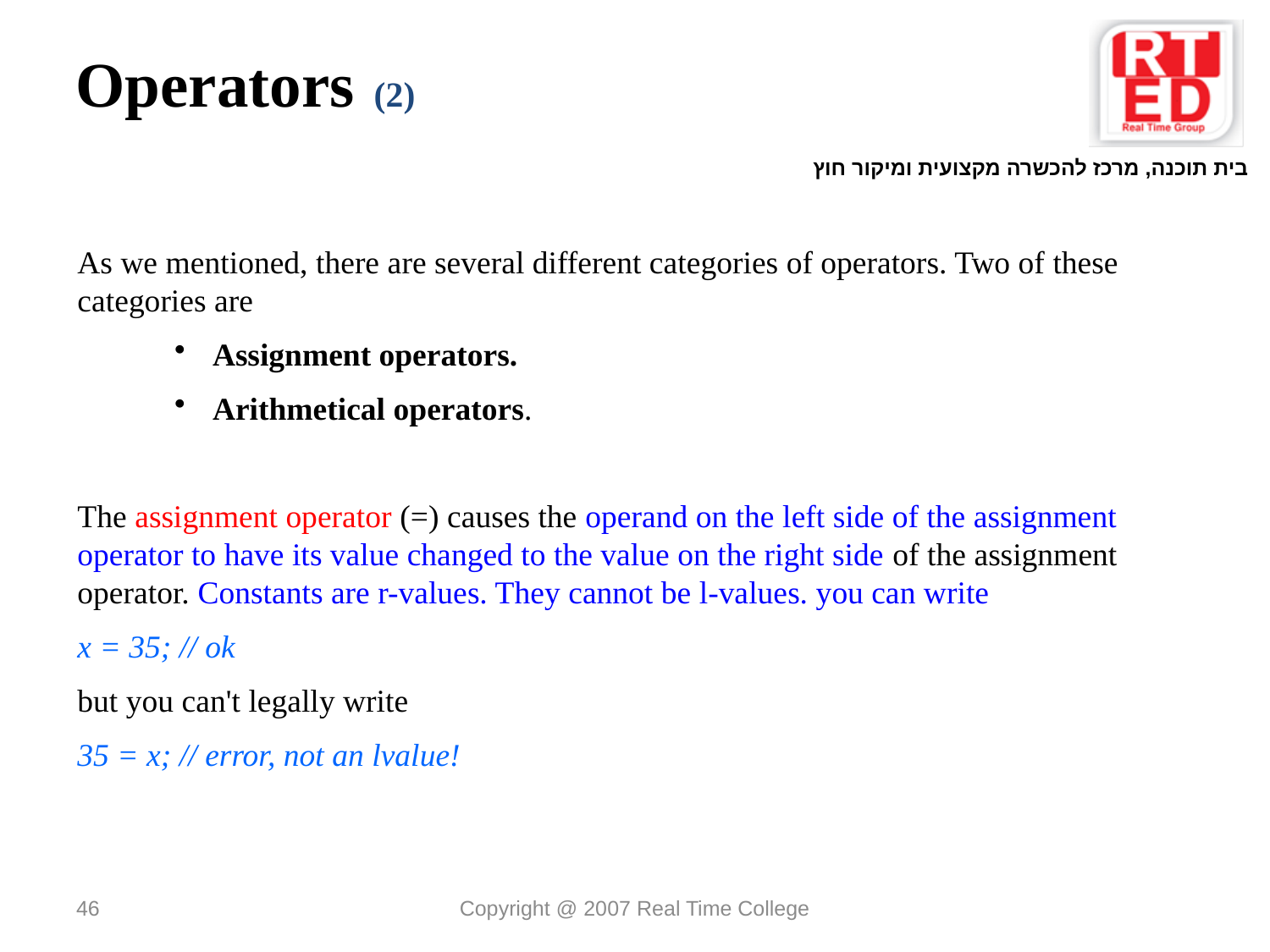

Operators (2)
As we mentioned, there are several different categories of operators. Two of these categories are
 Assignment operators.
 Arithmetical operators.

The assignment operator (=) causes the operand on the left side of the assignment operator to have its value changed to the value on the right side of the assignment operator. Constants are r-values. They cannot be l-values. you can write
x = 35; // ok
but you can't legally write
35 = x; // error, not an lvalue!
46
Copyright @ 2007 Real Time College